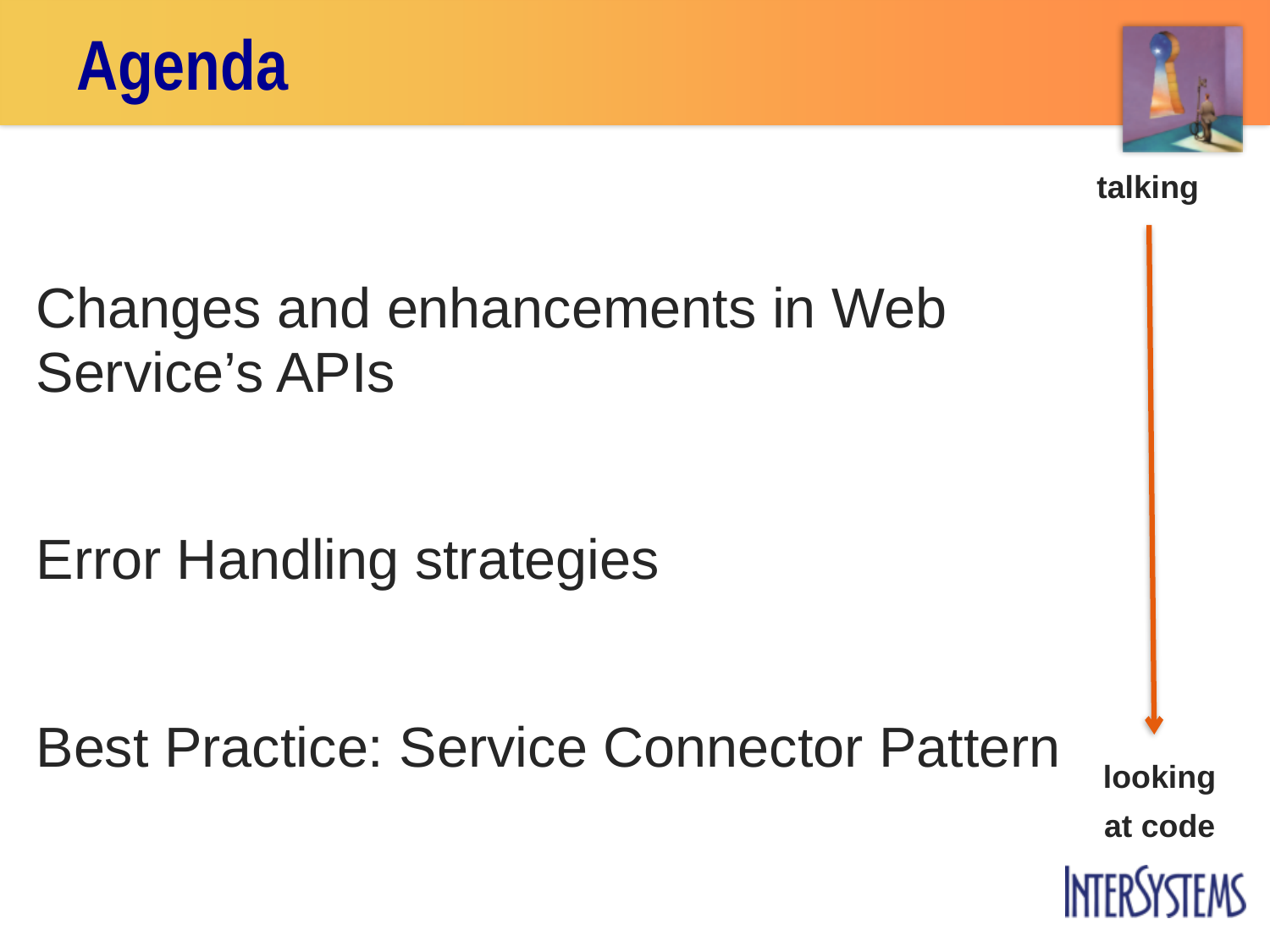

# Agenda
talking

Changes and enhancements in Web Service’s APIs

Error Handling strategies

Best Practice: Service Connector Pattern
looking
at code